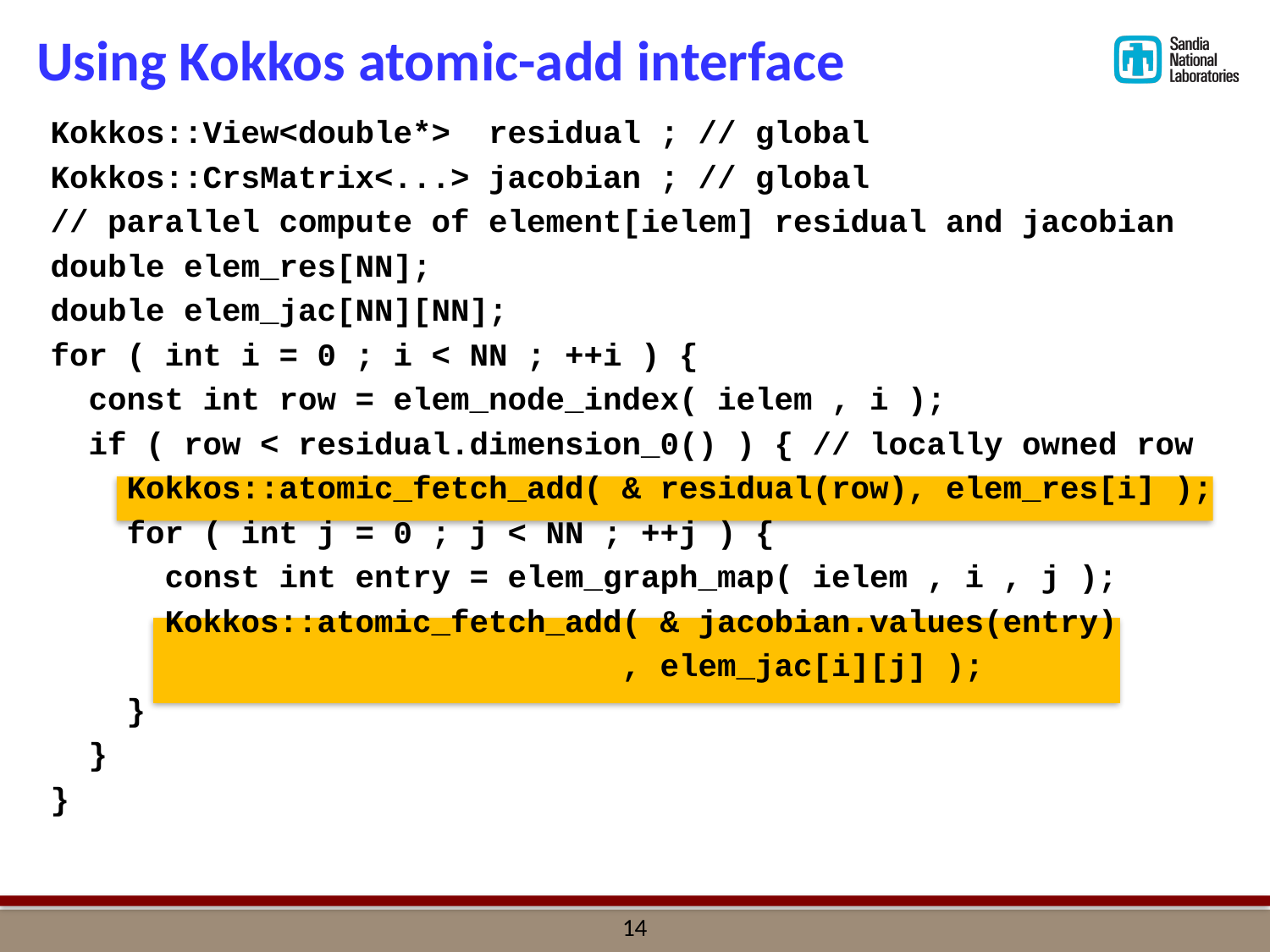

# Using Kokkos atomic-add interface
Kokkos::View<double*>  residual ; // global
Kokkos::CrsMatrix<...> jacobian ; // global
// parallel compute of element[ielem] residual and jacobian
double elem_res[NN];
double elem_jac[NN][NN];
for ( int i = 0 ; i < NN ; ++i ) {
  const int row = elem_node_index( ielem , i );
  if ( row < residual.dimension_0() ) { // locally owned row
    Kokkos::atomic_fetch_add( & residual(row), elem_res[i] );
    for ( int j = 0 ; j < NN ; ++j ) {
      const int entry = elem_graph_map( ielem , i , j );
      Kokkos::atomic_fetch_add( & jacobian.values(entry)
                              , elem_jac[i][j] );
    }
  }
}

14